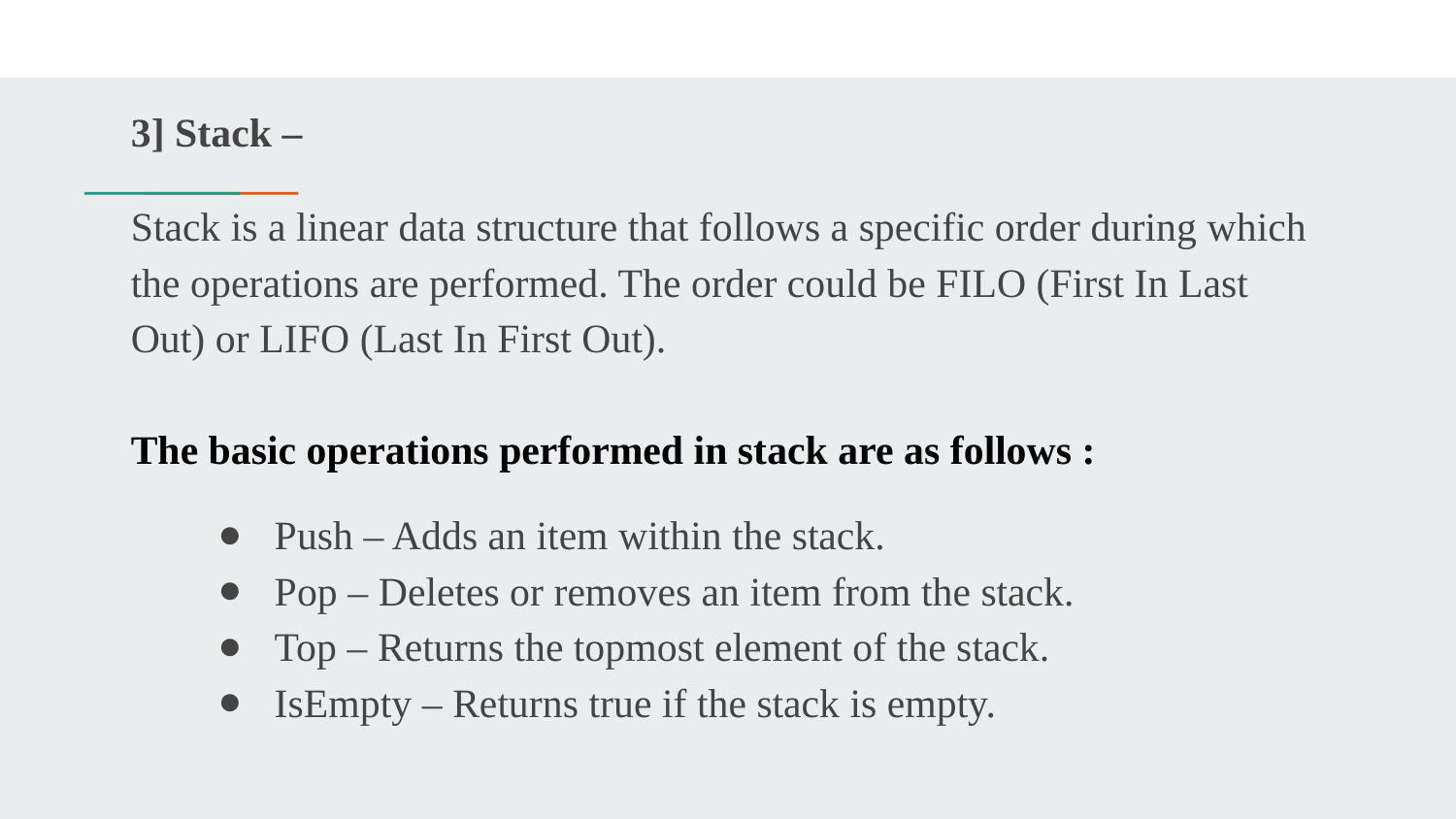

3] Stack –
Stack is a linear data structure that follows a specific order during which the operations are performed. The order could be FILO (First In Last Out) or LIFO (Last In First Out).
The basic operations performed in stack are as follows :
Push – Adds an item within the stack.
Pop – Deletes or removes an item from the stack.
Top – Returns the topmost element of the stack.
IsEmpty – Returns true if the stack is empty.

#